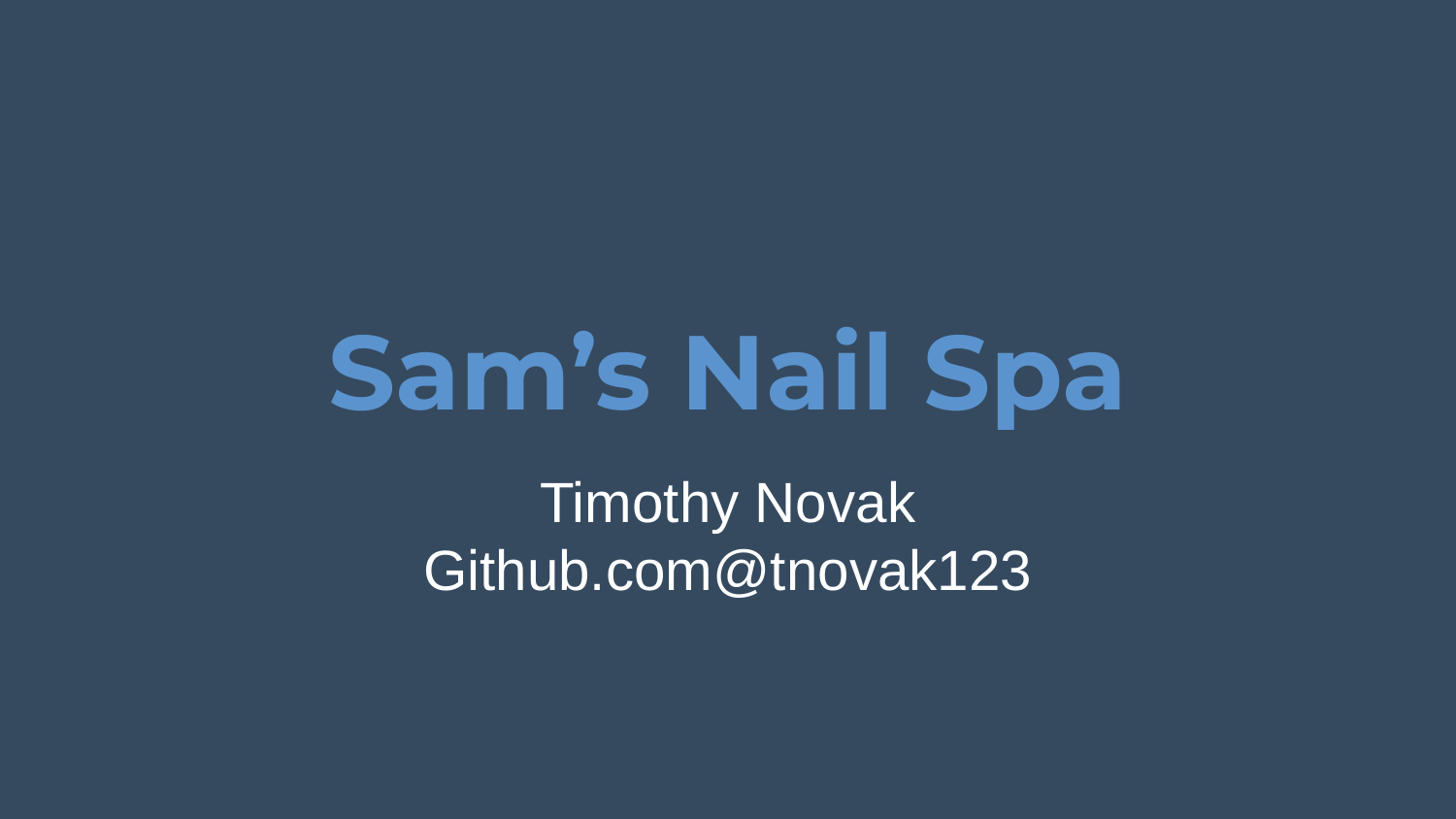

# Sam’s Nail Spa
Timothy Novak
Github.com@tnovak123